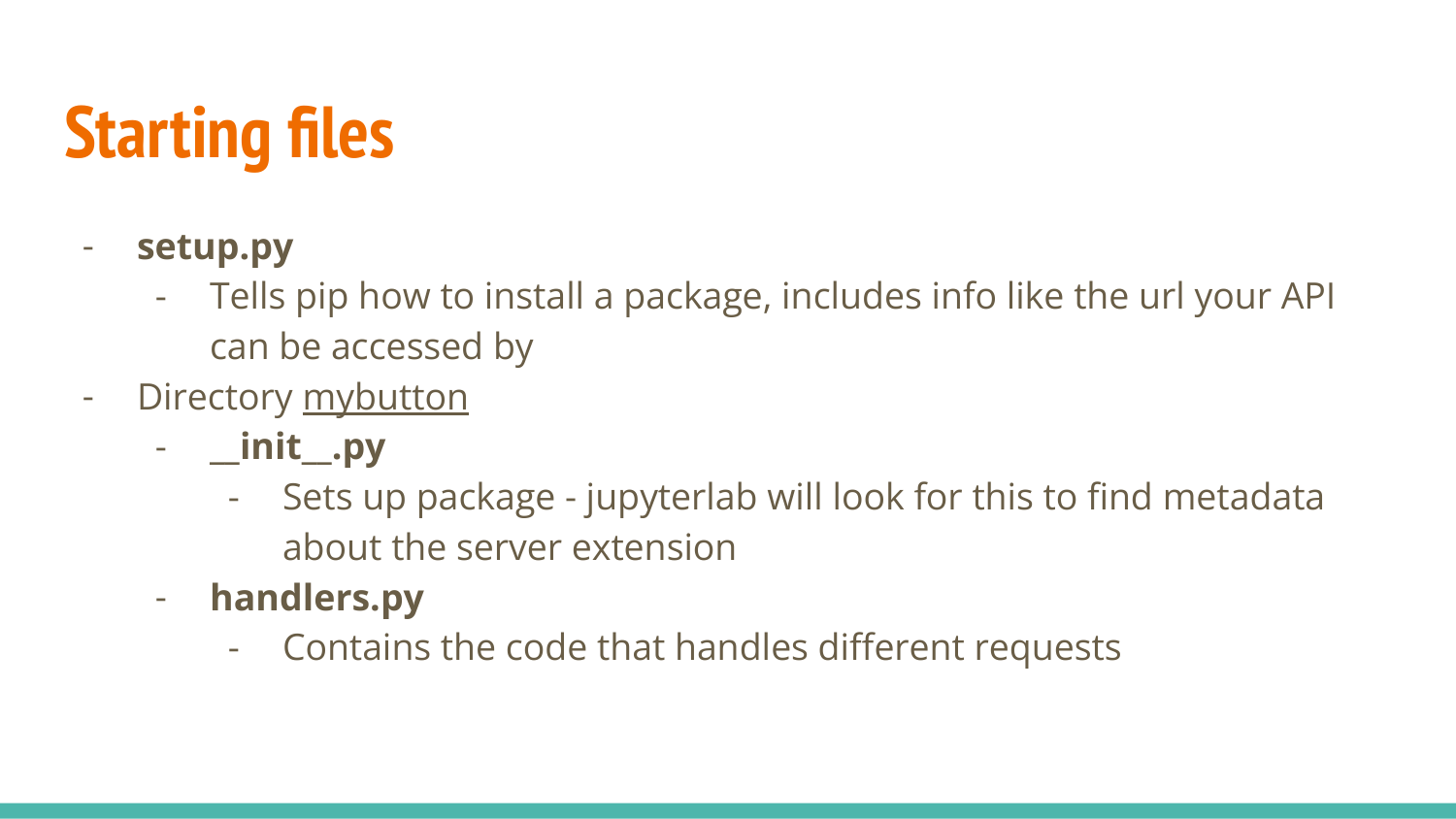

# Starting files
setup.py
Tells pip how to install a package, includes info like the url your API can be accessed by
Directory mybutton
__init__.py
Sets up package - jupyterlab will look for this to find metadata about the server extension
handlers.py
Contains the code that handles different requests